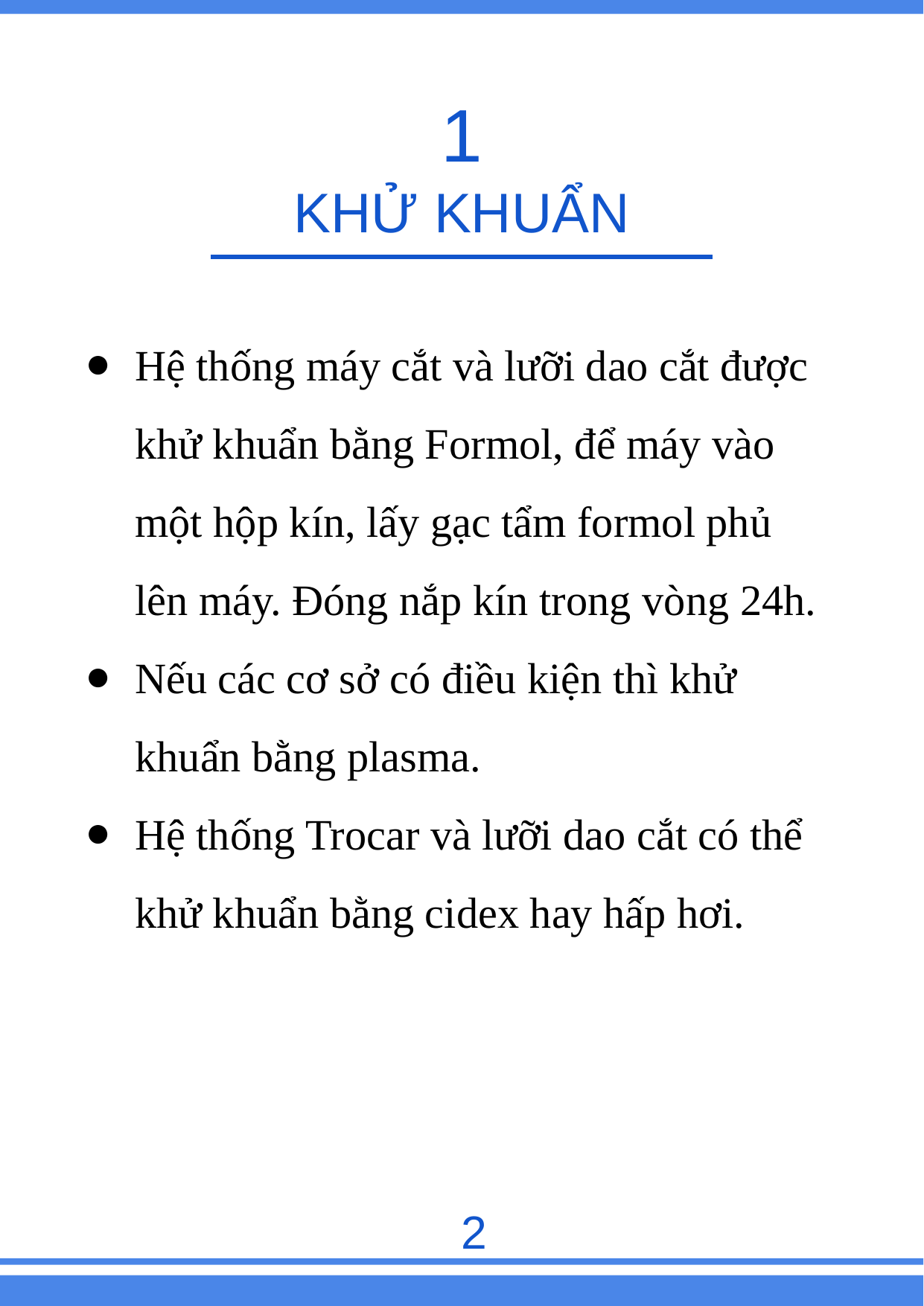

1
KHỬ KHUẨN
Hệ thống máy cắt và lưỡi dao cắt được khử khuẩn bằng Formol, để máy vào một hộp kín, lấy gạc tẩm formol phủ lên máy. Đóng nắp kín trong vòng 24h.
Nếu các cơ sở có điều kiện thì khử khuẩn bằng plasma.
Hệ thống Trocar và lưỡi dao cắt có thể khử khuẩn bằng cidex hay hấp hơi.
2